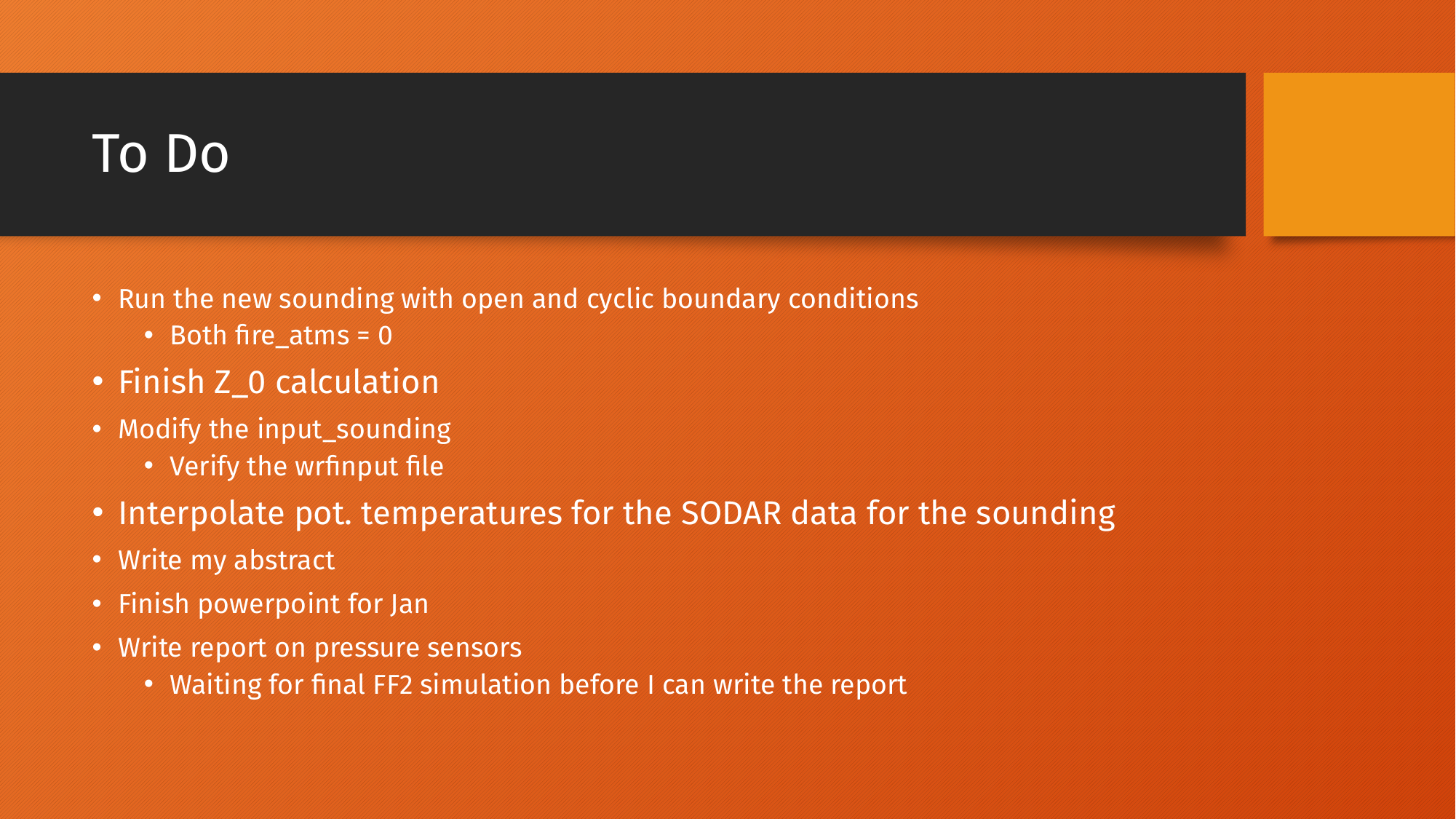

# To Do
Run the new sounding with open and cyclic boundary conditions
Both fire_atms = 0
Finish Z_0 calculation
Modify the input_sounding
Verify the wrfinput file
Interpolate pot. temperatures for the SODAR data for the sounding
Write my abstract
Finish powerpoint for Jan
Write report on pressure sensors
Waiting for final FF2 simulation before I can write the report